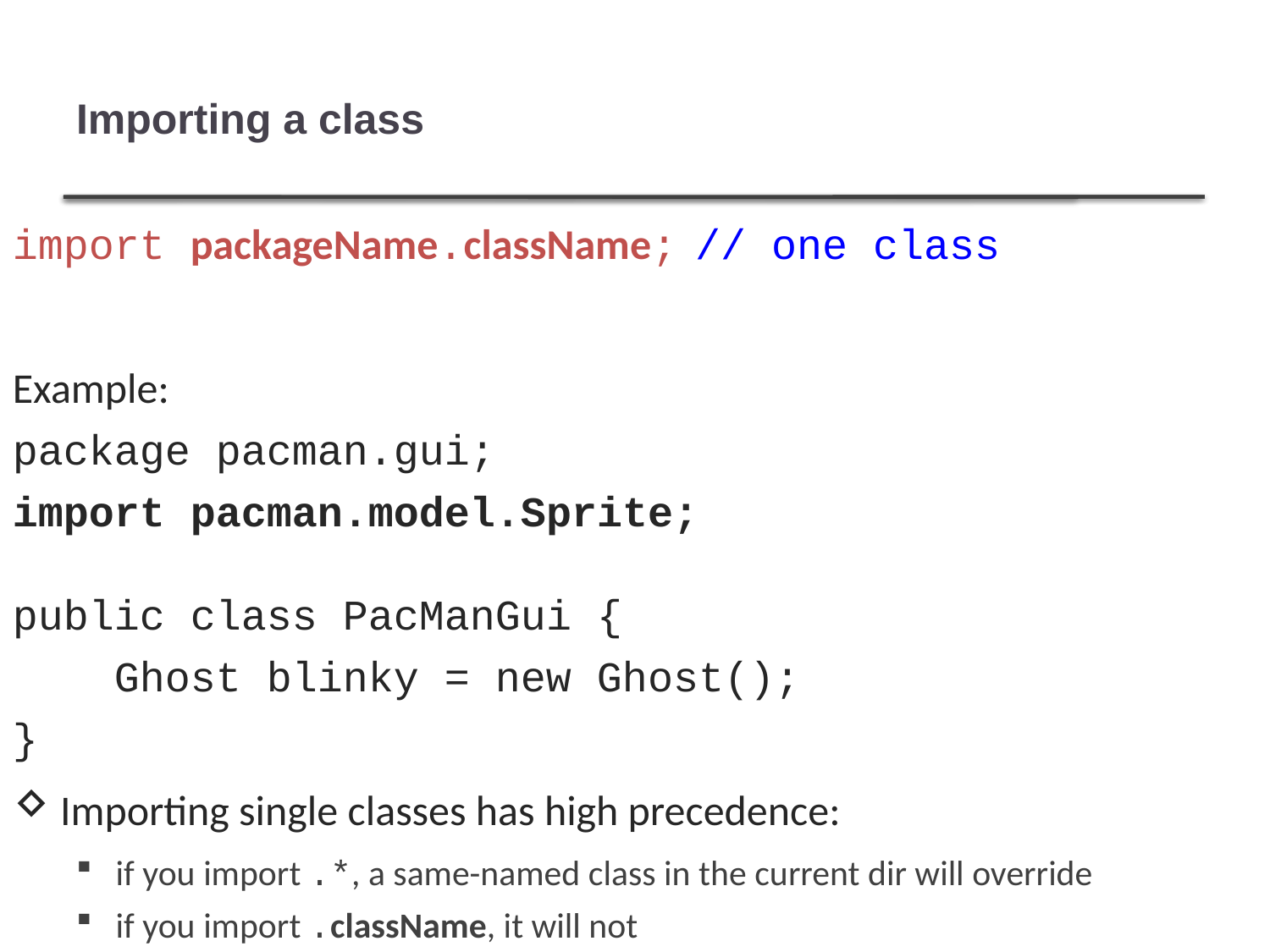

# Importing a class
import packageName.className;	// one class

Example:
package pacman.gui;
import pacman.model.Sprite;

public class PacManGui {
    Ghost blinky = new Ghost();
}
Importing single classes has high precedence:
if you import .*, a same-named class in the current dir will override
if you import .className, it will not